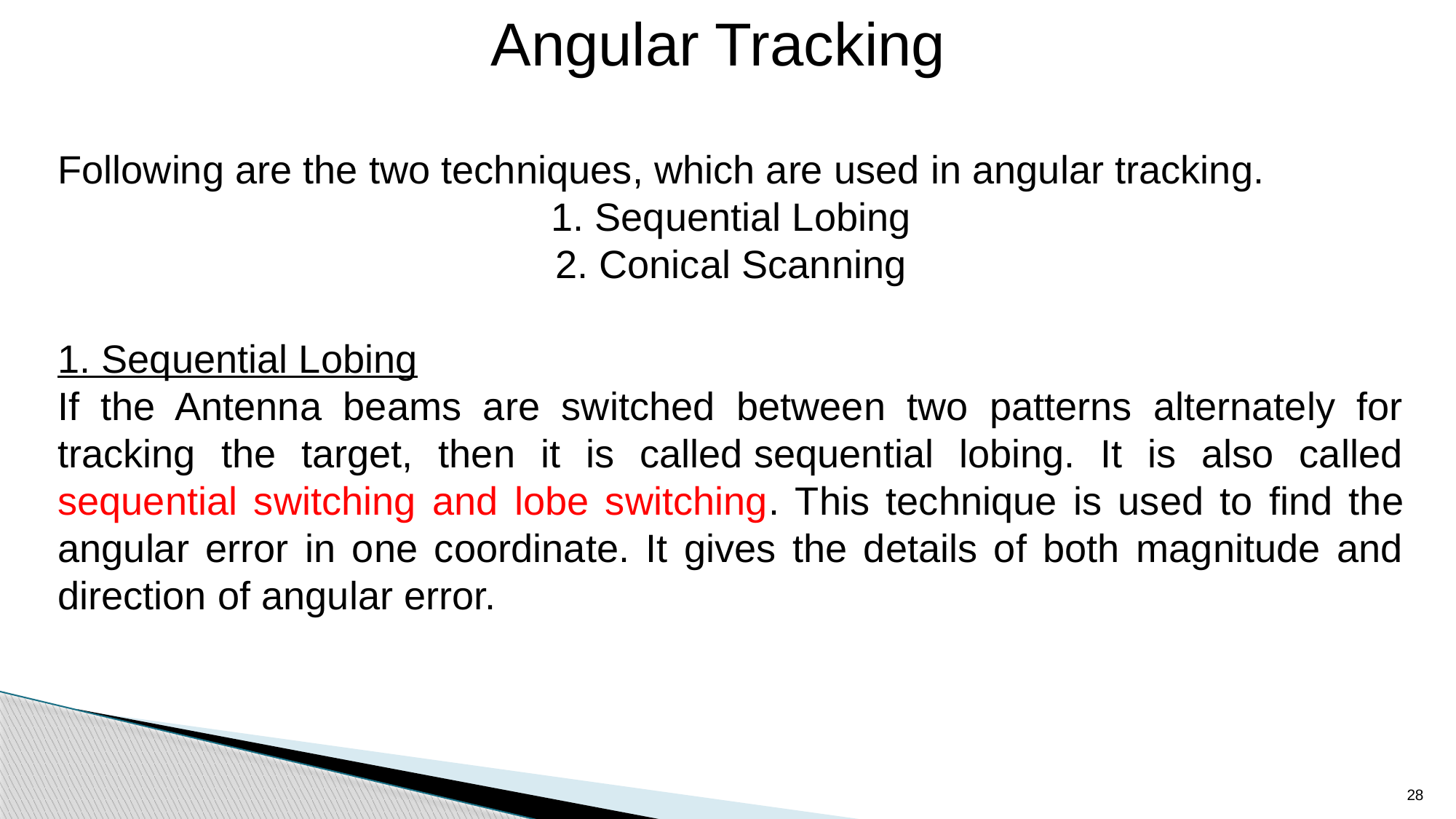

Angular Tracking

Following are the two techniques, which are used in angular tracking.
1. Sequential Lobing
2. Conical Scanning

1. Sequential Lobing
If the Antenna beams are switched between two patterns alternately for tracking the target, then it is called sequential lobing. It is also called sequential switching and lobe switching. This technique is used to find the angular error in one coordinate. It gives the details of both magnitude and direction of angular error.
28